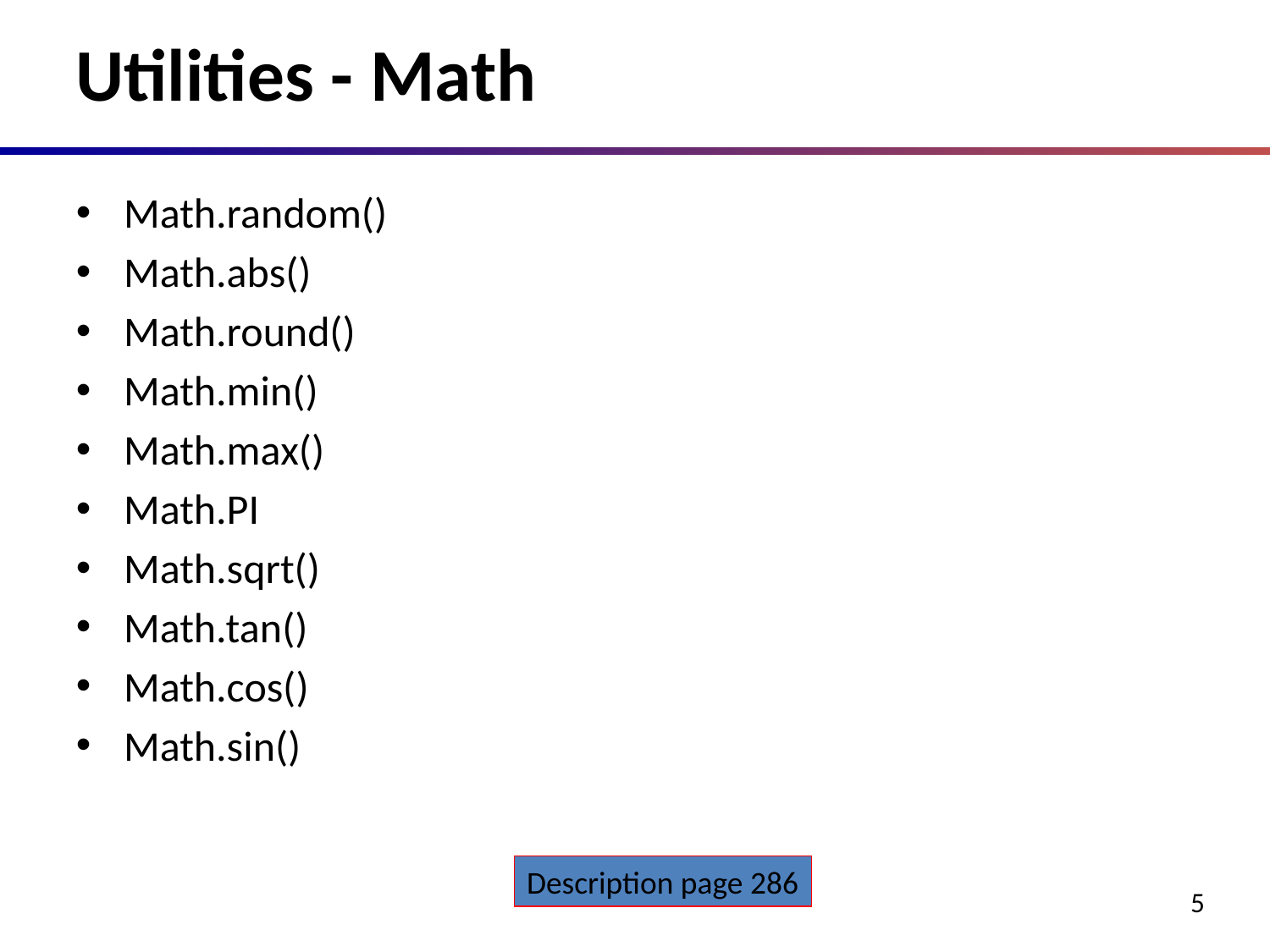

# Utilities - Math
Math.random()
Math.abs()
Math.round()
Math.min()
Math.max()
Math.PI
Math.sqrt()
Math.tan()
Math.cos()
Math.sin()
Description page 286